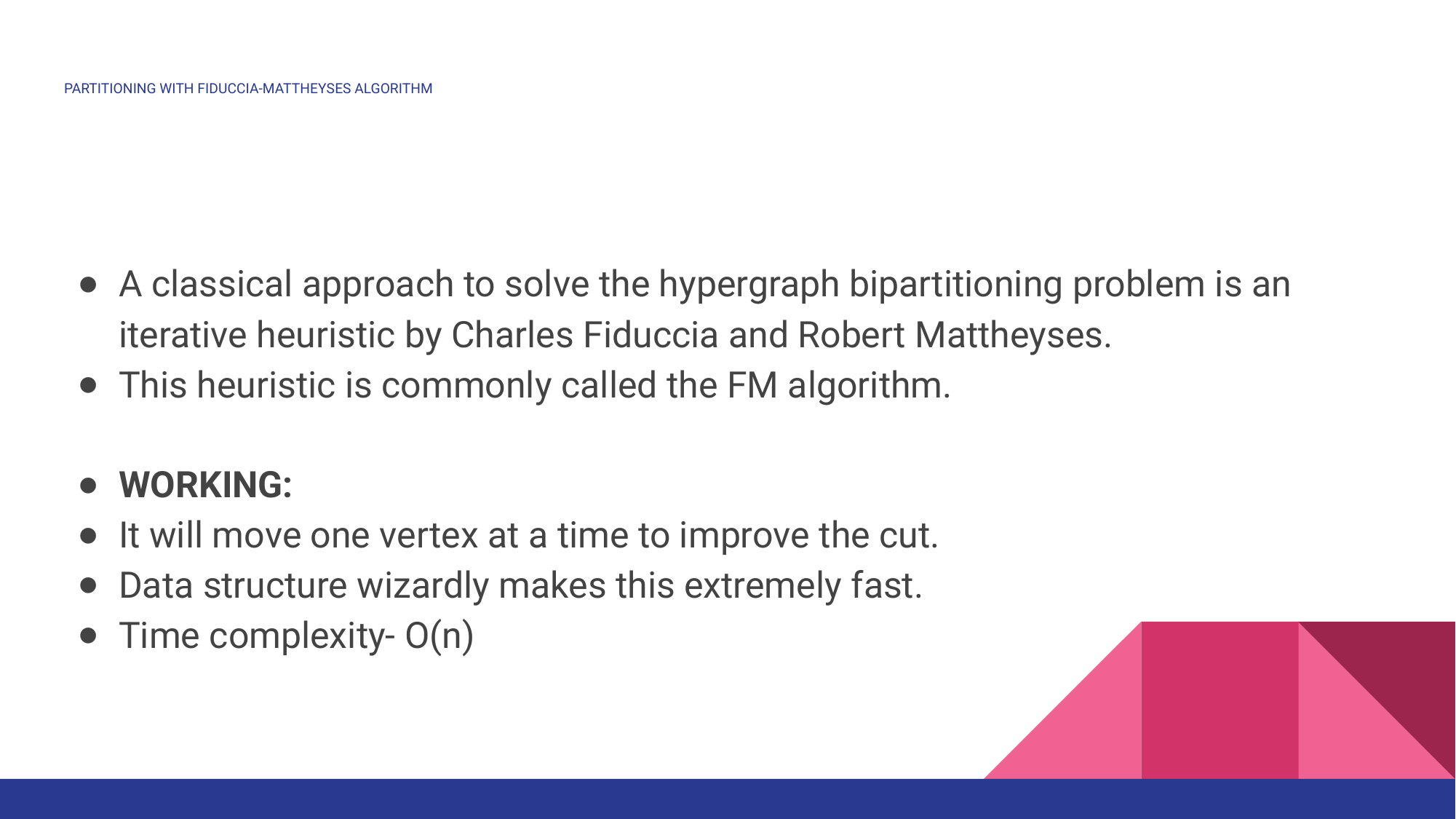

# PARTITIONING WITH FIDUCCIA-MATTHEYSES ALGORITHM

A classical approach to solve the hypergraph bipartitioning problem is an iterative heuristic by Charles Fiduccia and Robert Mattheyses.
This heuristic is commonly called the FM algorithm.

WORKING:
It will move one vertex at a time to improve the cut.
Data structure wizardly makes this extremely fast.
Time complexity- O(n)